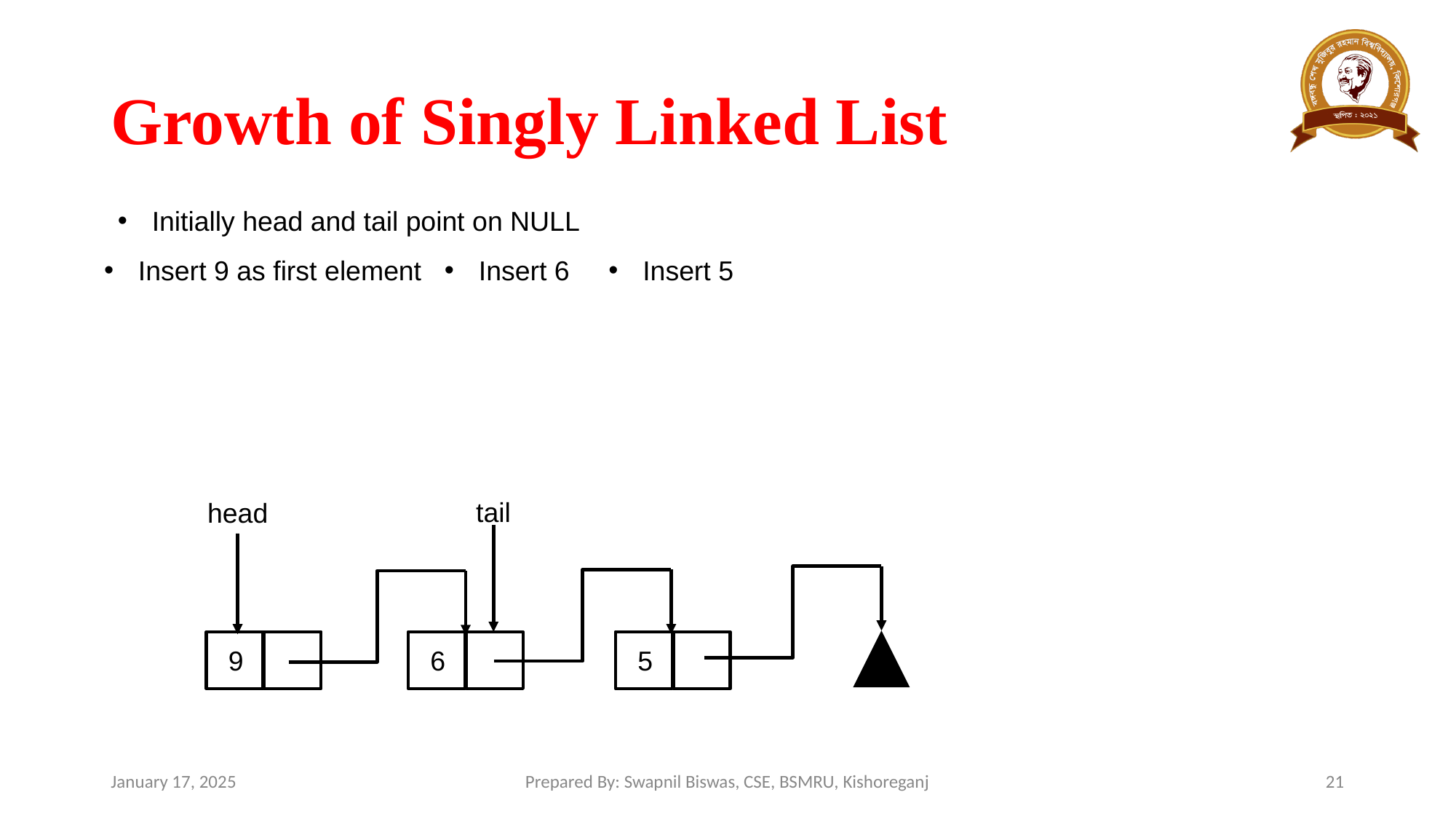

# Growth of Singly Linked List
Initially head and tail point on NULL
Insert 9 as first element
Insert 6
Insert 5
tail
head

9

6

5

January 17, 2025
Prepared By: Swapnil Biswas, CSE, BSMRU, Kishoreganj
21